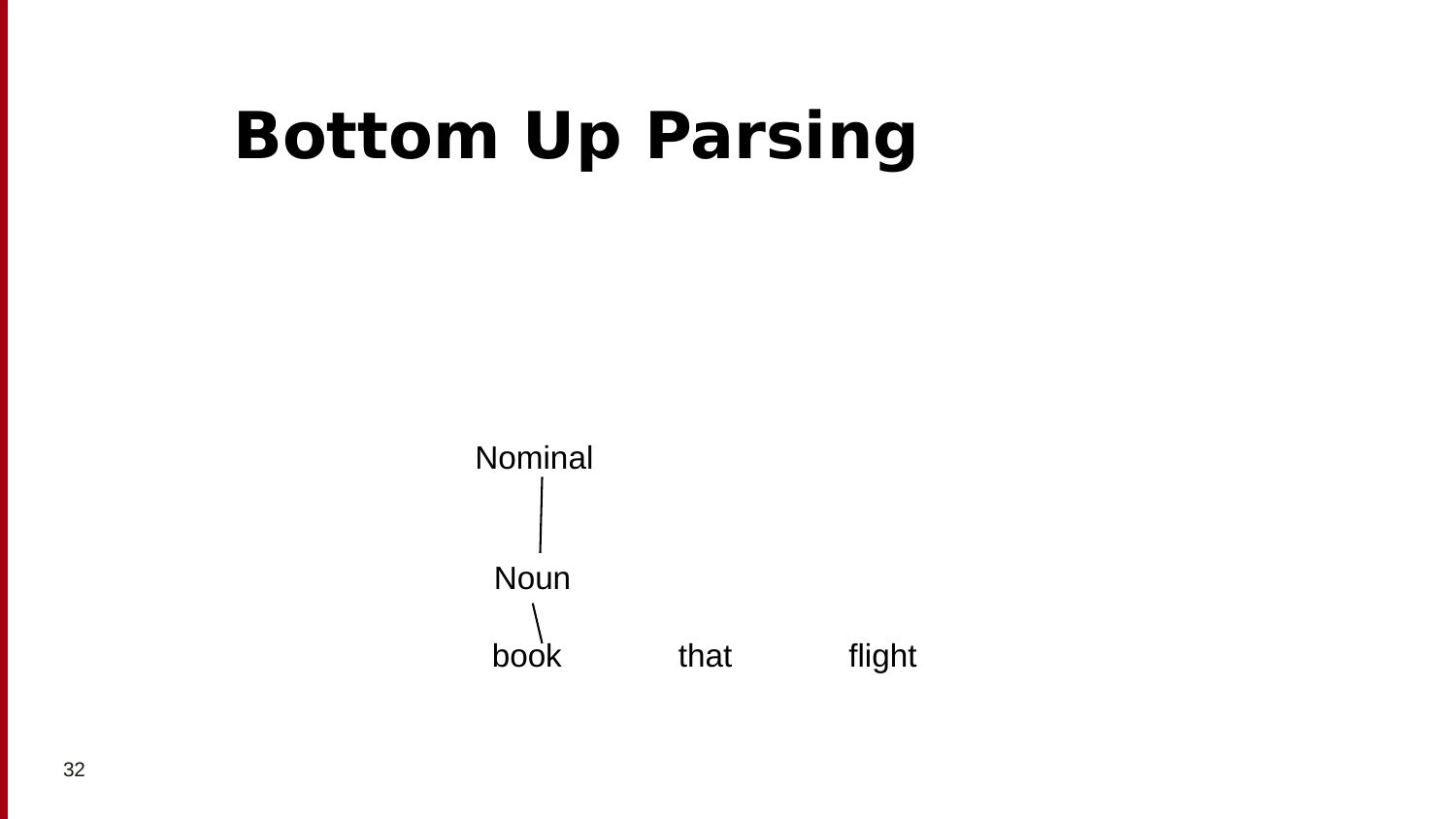

# Bottom Up Parsing

Nominal
Noun
book             that             flight
32